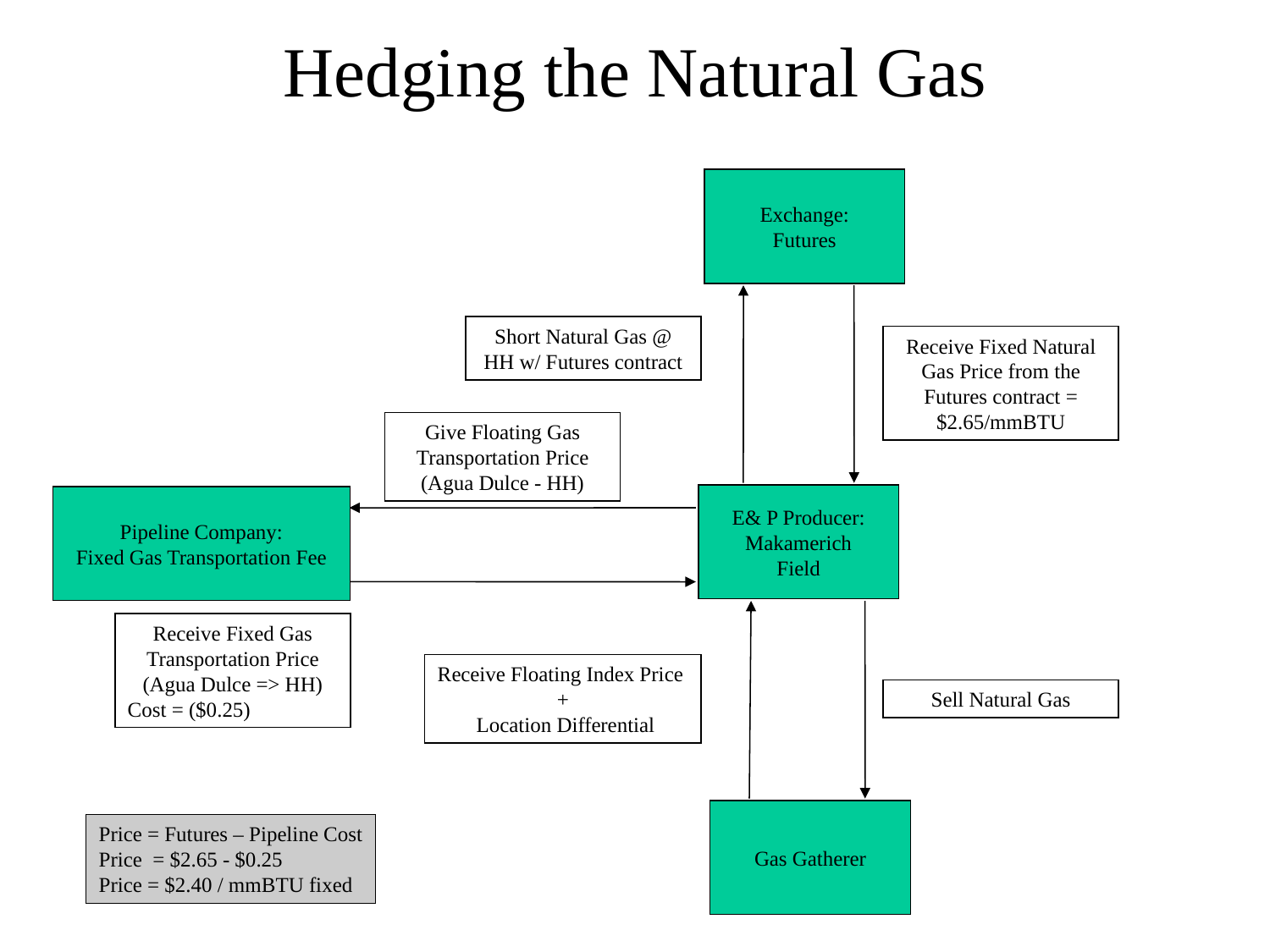

# Hedging the Natural Gas
Exchange:
Futures

Short Natural Gas @ HH w/ Futures contract
Receive Fixed Natural Gas Price from the Futures contract = $2.65/mmBTU
Give Floating Gas Transportation Price (Agua Dulce - HH)
E& P Producer:
Makamerich
Field
Pipeline Company:
Fixed Gas Transportation Fee

Receive Fixed Gas Transportation Price (Agua Dulce => HH)
Cost = ($0.25)
Receive Floating Index Price
+
 Location Differential
Sell Natural Gas
Gas Gatherer
Price = Futures – Pipeline Cost
Price  = $2.65 - $0.25
Price = $2.40 / mmBTU fixed